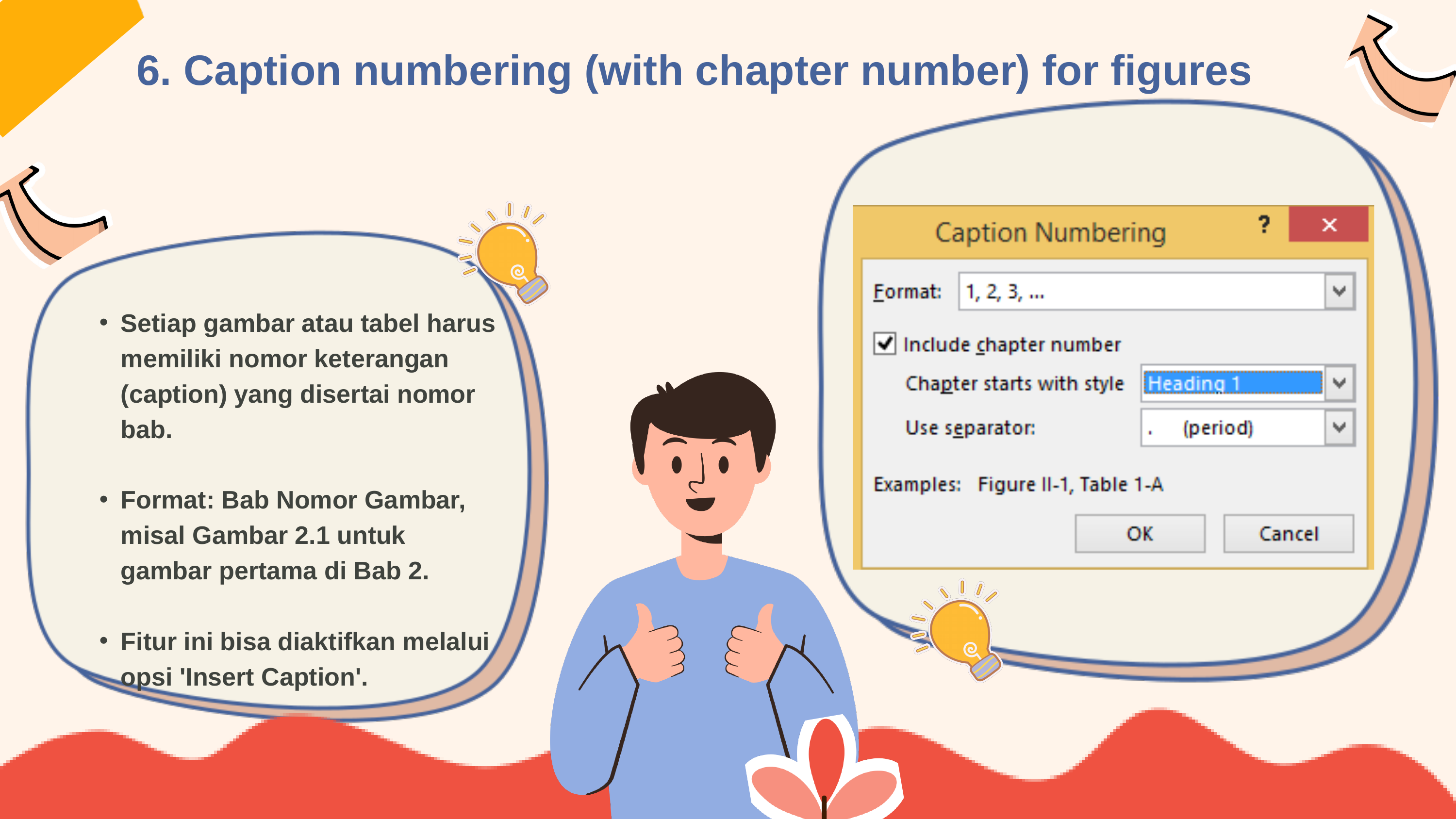

6. Caption numbering (with chapter number) for figures

Setiap gambar atau tabel harus memiliki nomor keterangan (caption) yang disertai nomor bab.

Format: Bab Nomor Gambar, misal Gambar 2.1 untuk gambar pertama di Bab 2.

Fitur ini bisa diaktifkan melalui opsi 'Insert Caption'.